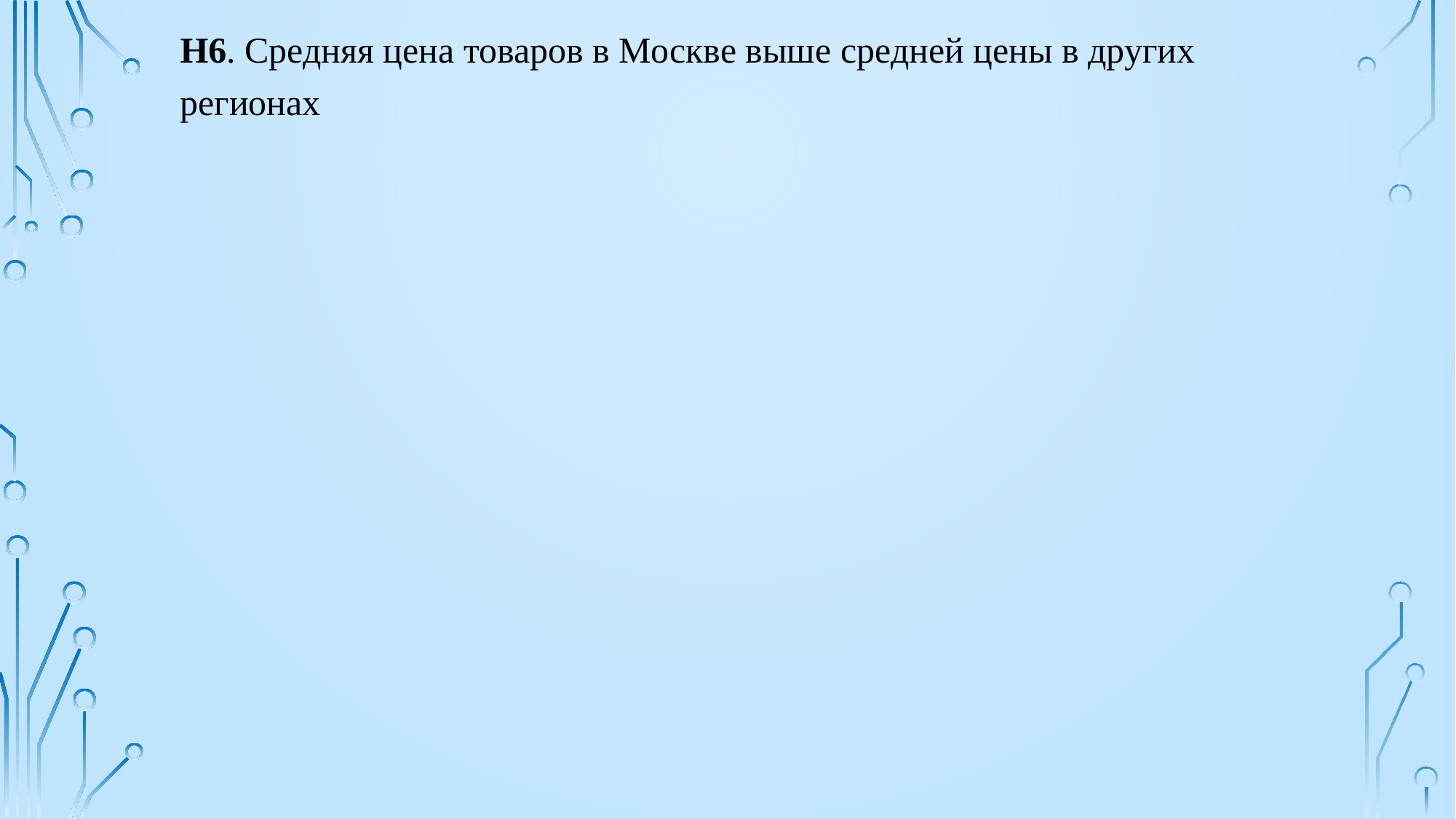

H6. Средняя цена товаров в Москве выше средней цены в других регионах